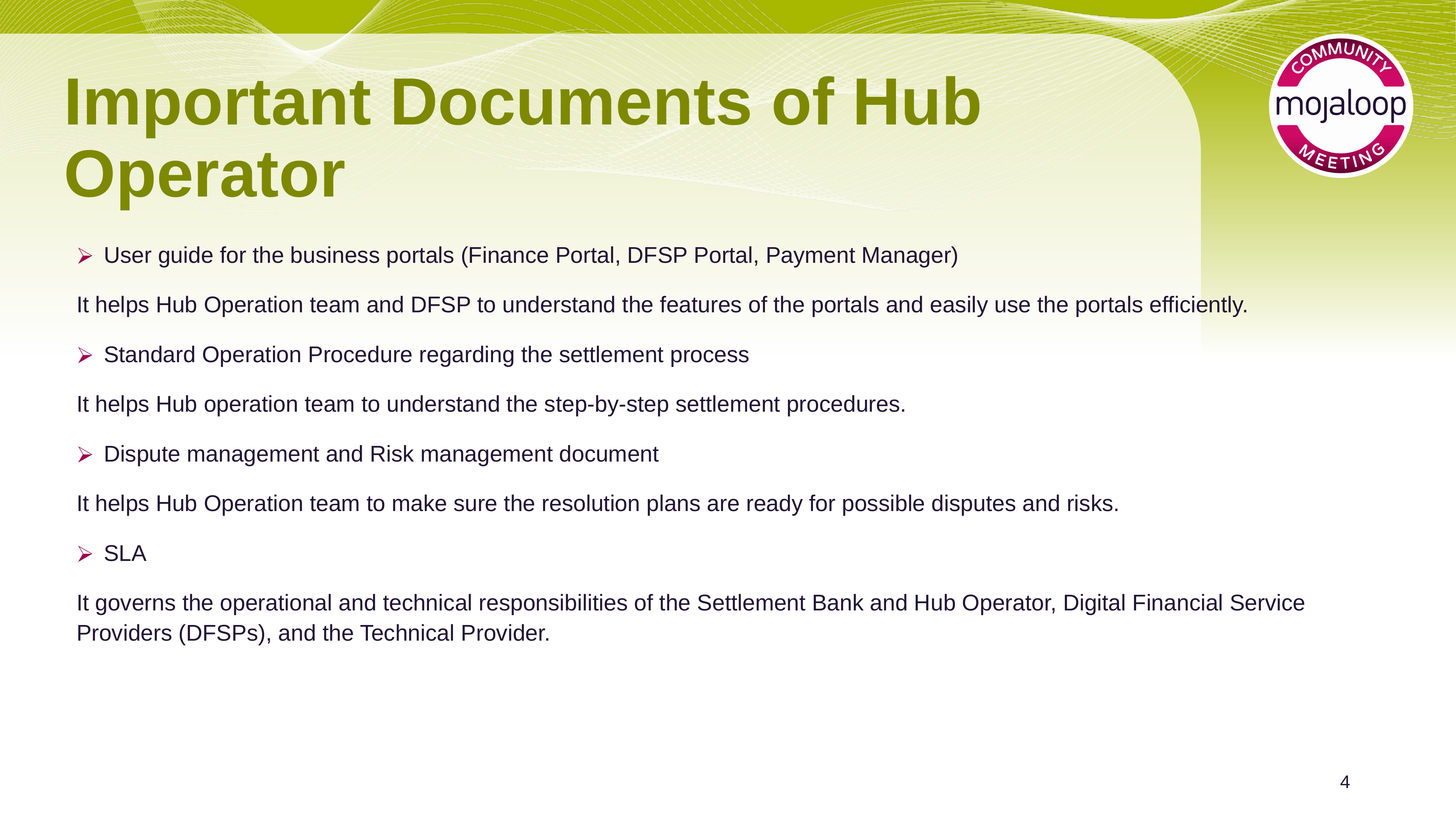

# Important Documents of Hub Operator
User guide for the business portals (Finance Portal, DFSP Portal, Payment Manager)
It helps Hub Operation team and DFSP to understand the features of the portals and easily use the portals efficiently.
Standard Operation Procedure regarding the settlement process
It helps Hub operation team to understand the step-by-step settlement procedures.
Dispute management and Risk management document
It helps Hub Operation team to make sure the resolution plans are ready for possible disputes and risks.
SLA
It governs the operational and technical responsibilities of the Settlement Bank and Hub Operator, Digital Financial Service Providers (DFSPs), and the Technical Provider.
4